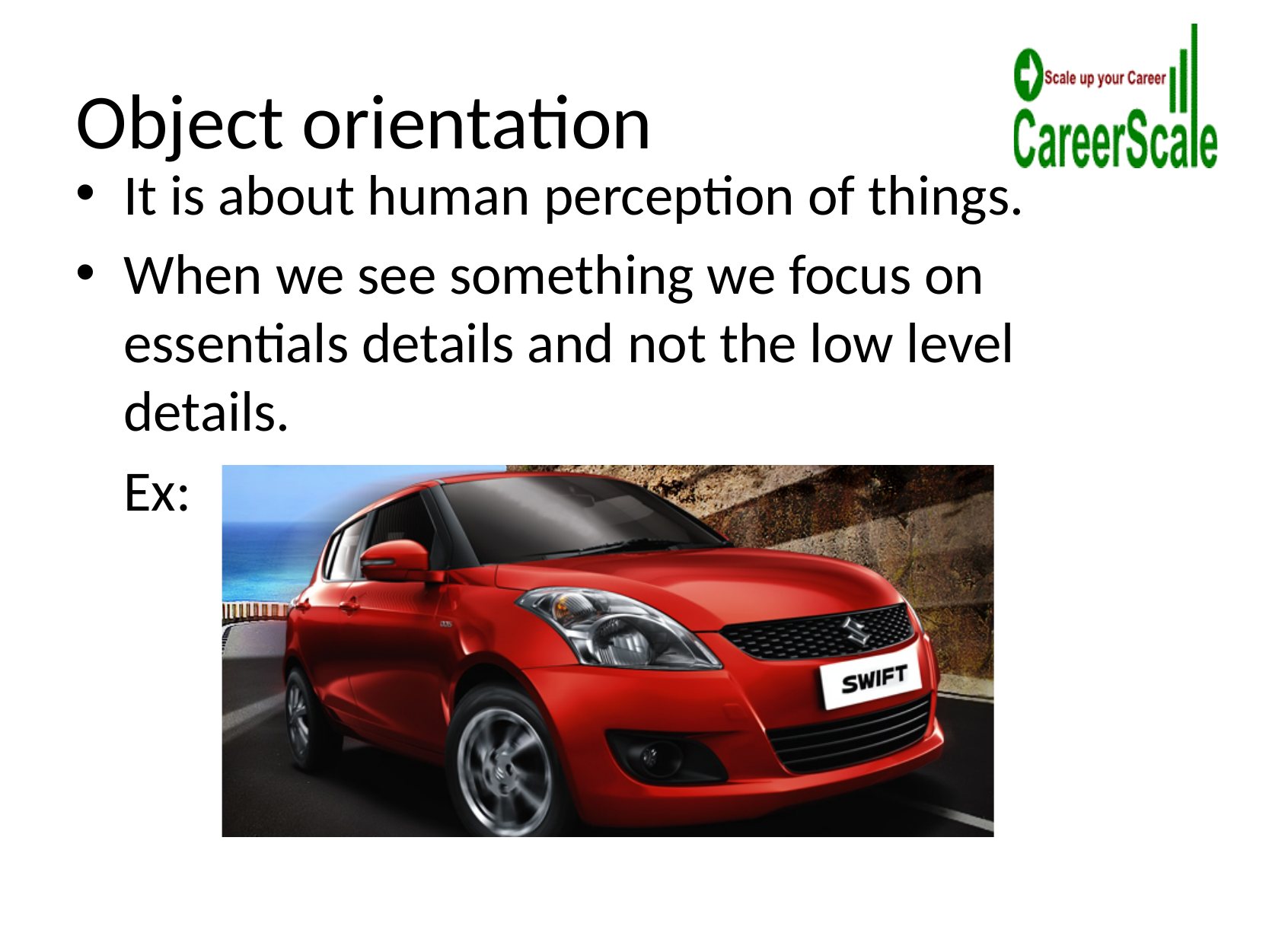

# Object orientation
It is about human perception of things.
When we see something we focus on essentials details and not the low level details.
	Ex: